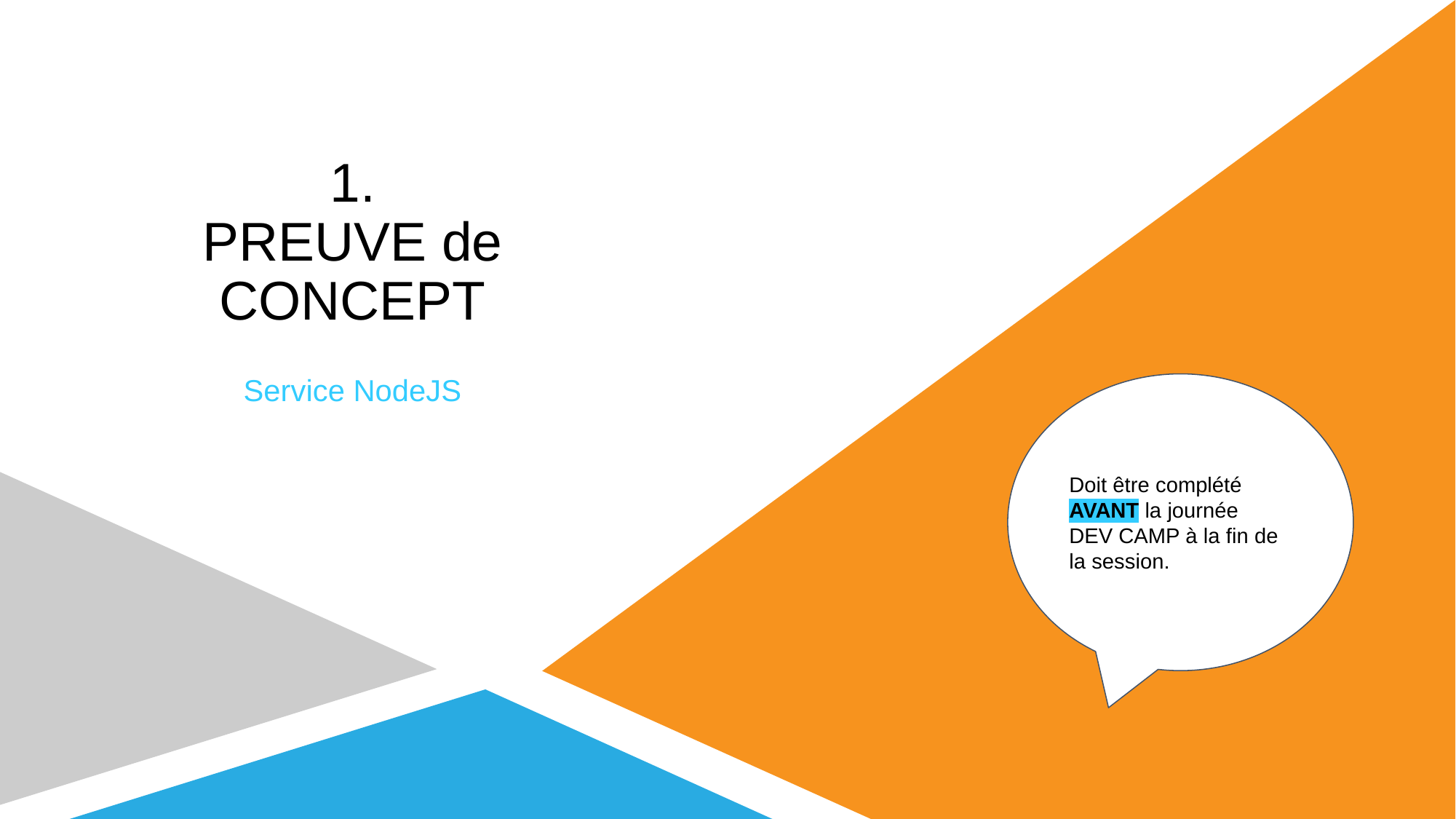

# 1.
PREUVE de CONCEPT
Service NodeJS
Doit être complété AVANT la journée
DEV CAMP à la fin de la session.